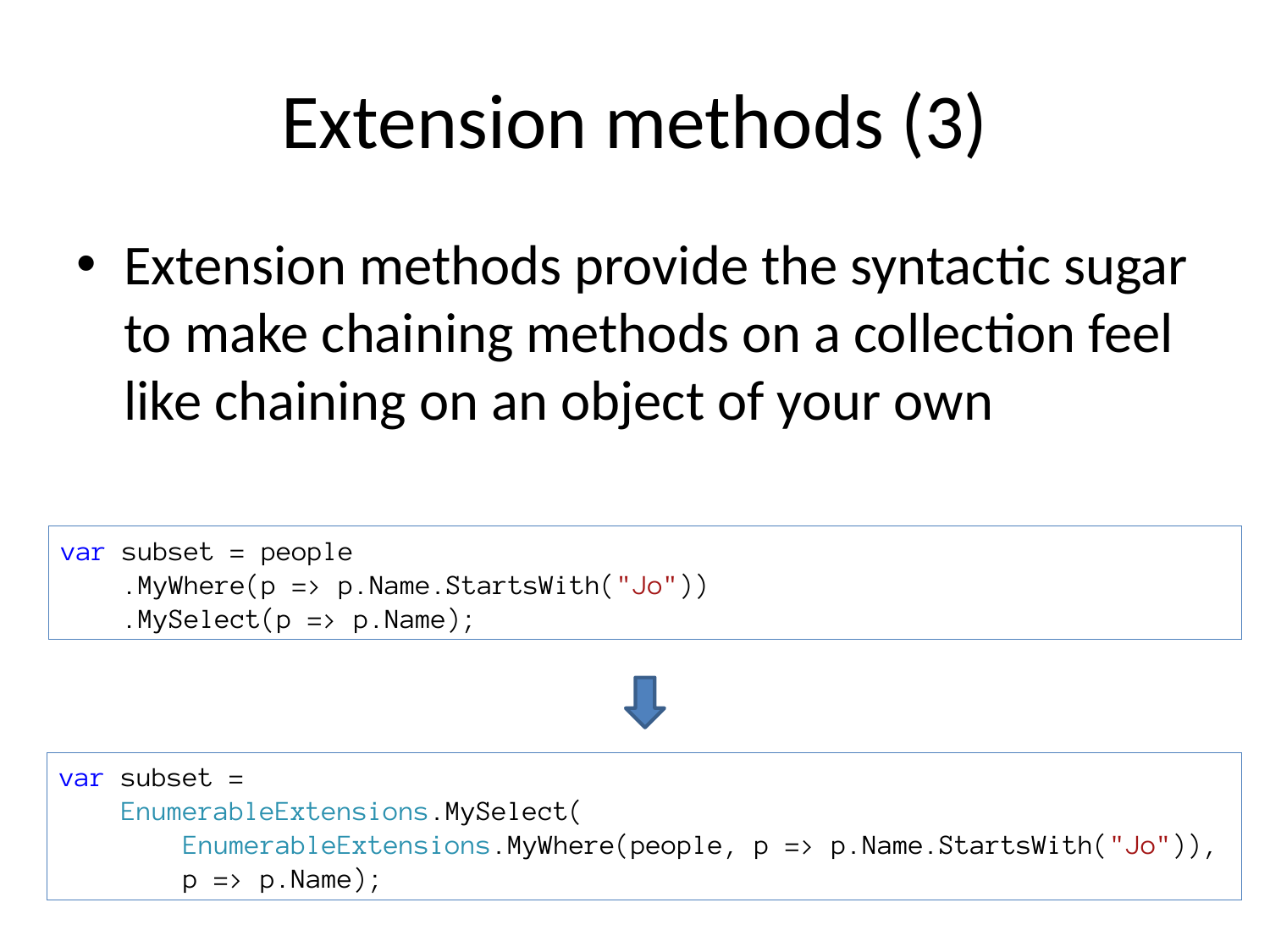

# Extension methods (3)
Extension methods provide the syntactic sugar to make chaining methods on a collection feel like chaining on an object of your own
var subset = people
    .MyWhere(p => p.Name.StartsWith("Jo"))
    .MySelect(p => p.Name);

var subset =
    EnumerableExtensions.MySelect(
        EnumerableExtensions.MyWhere(people, p => p.Name.StartsWith("Jo")),
        p => p.Name);